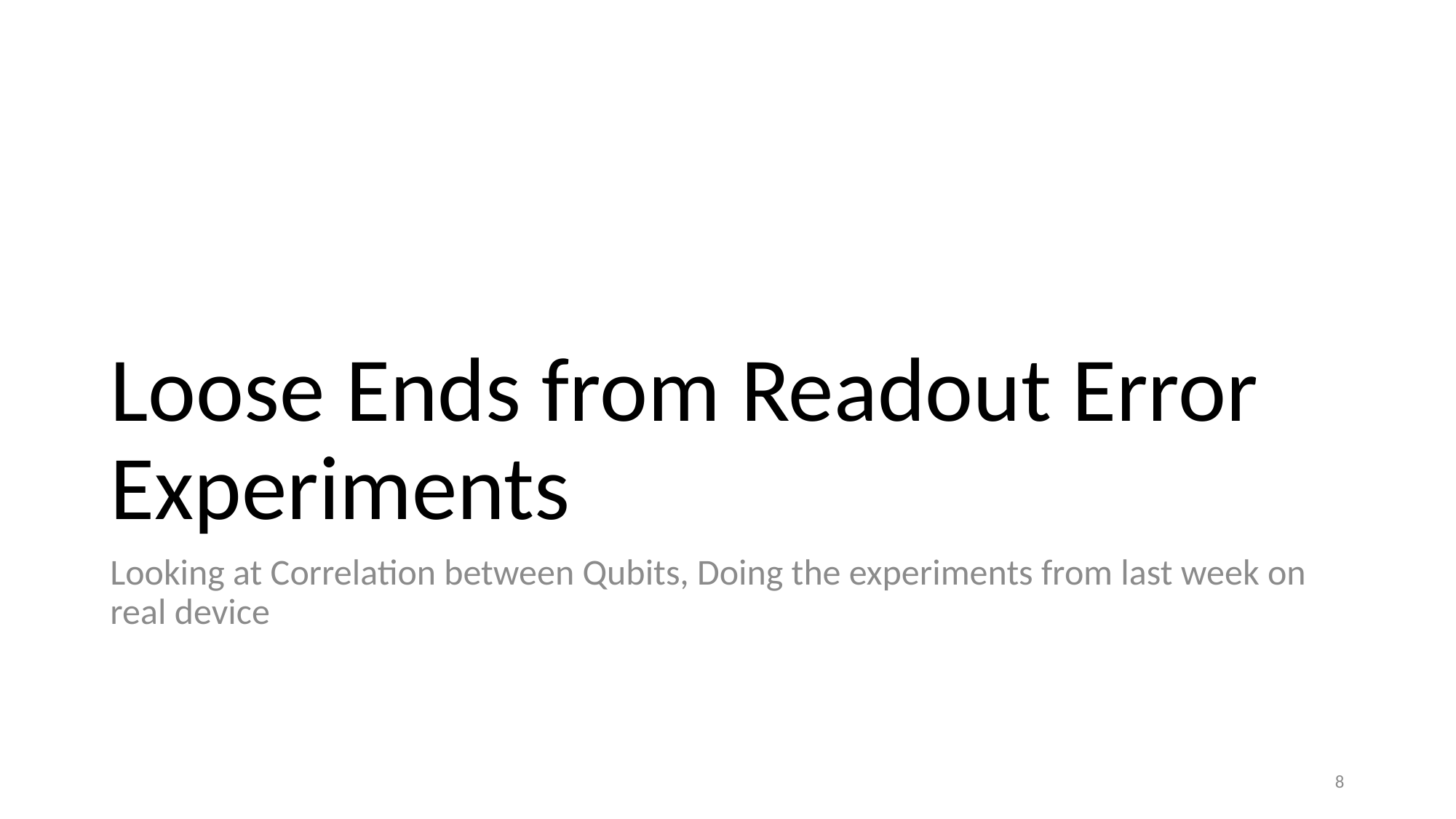

# Loose Ends from Readout Error Experiments
Looking at Correlation between Qubits, Doing the experiments from last week on real device
8